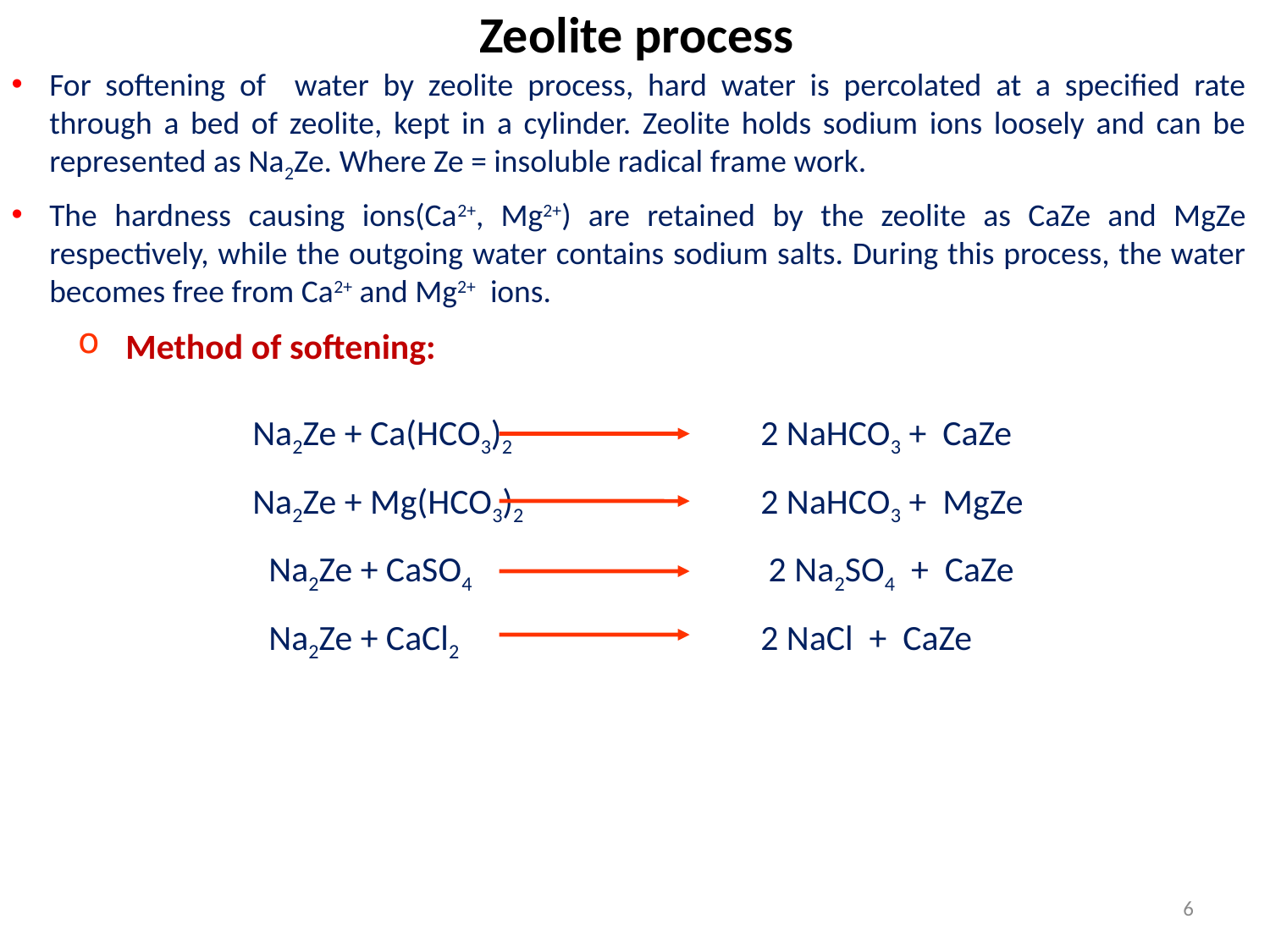

# Zeolite process
For softening of  water by zeolite process, hard water is percolated at a specified rate through a bed of zeolite, kept in a cylinder. Zeolite holds sodium ions loosely and can be represented as Na2Ze. Where Ze = insoluble radical frame work.
The hardness causing ions(Ca2+, Mg2+) are retained by the zeolite as CaZe and MgZe respectively, while the outgoing water contains sodium salts. During this process, the water becomes free from Ca2+ and Mg2+  ions.
Method of softening:

    		Na2Ze + Ca(HCO3)2                  	2 NaHCO3 +  CaZe

    		Na2Ze + Mg(HCO3)2                  	2 NaHCO3 +  MgZe

  		  Na2Ze + CaSO4                           	 2 Na2SO4  +  CaZe

  		  Na2Ze + CaCl2                             	2 NaCl  +  CaZe

6